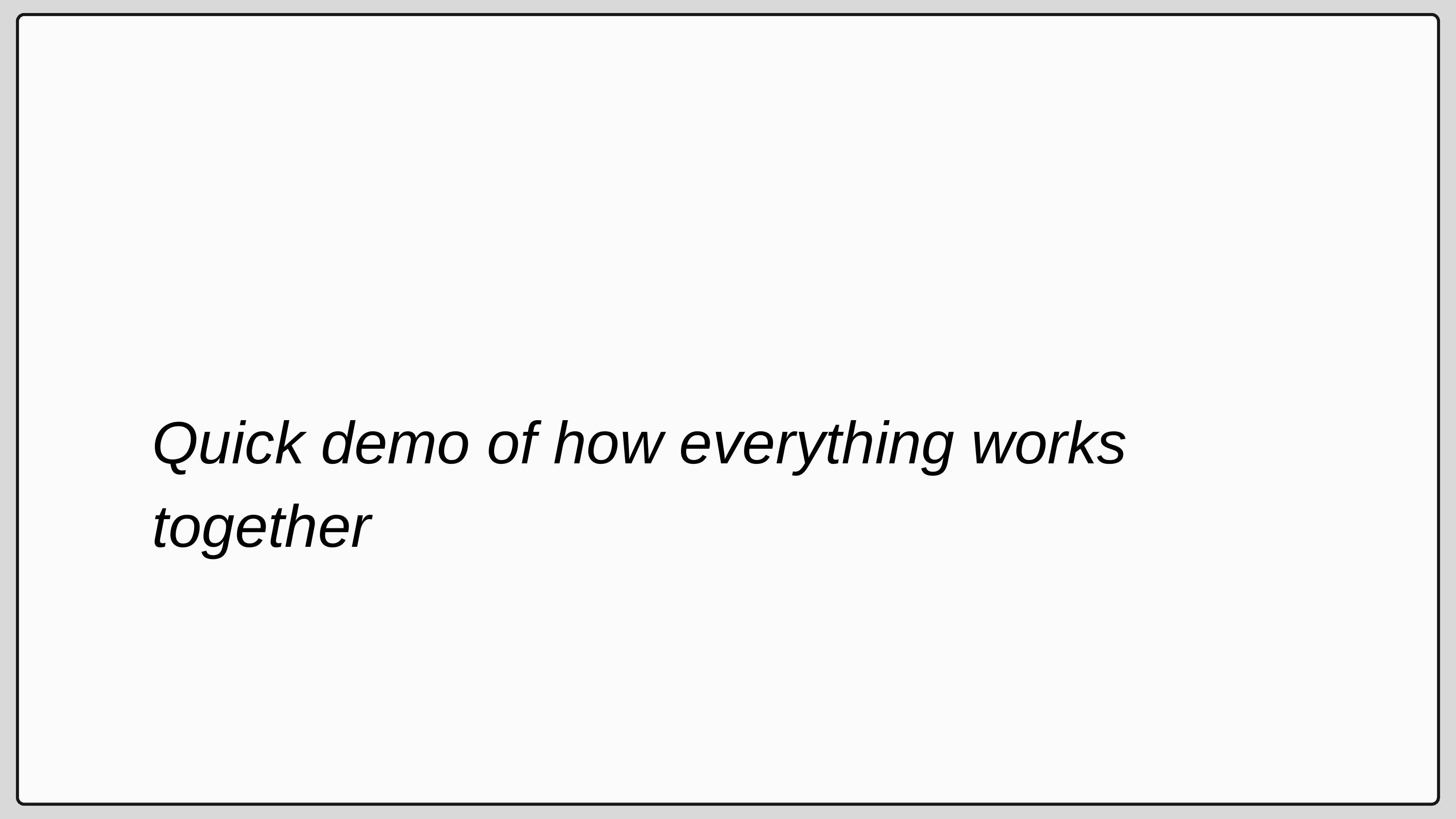

Quick demo of how everything works together